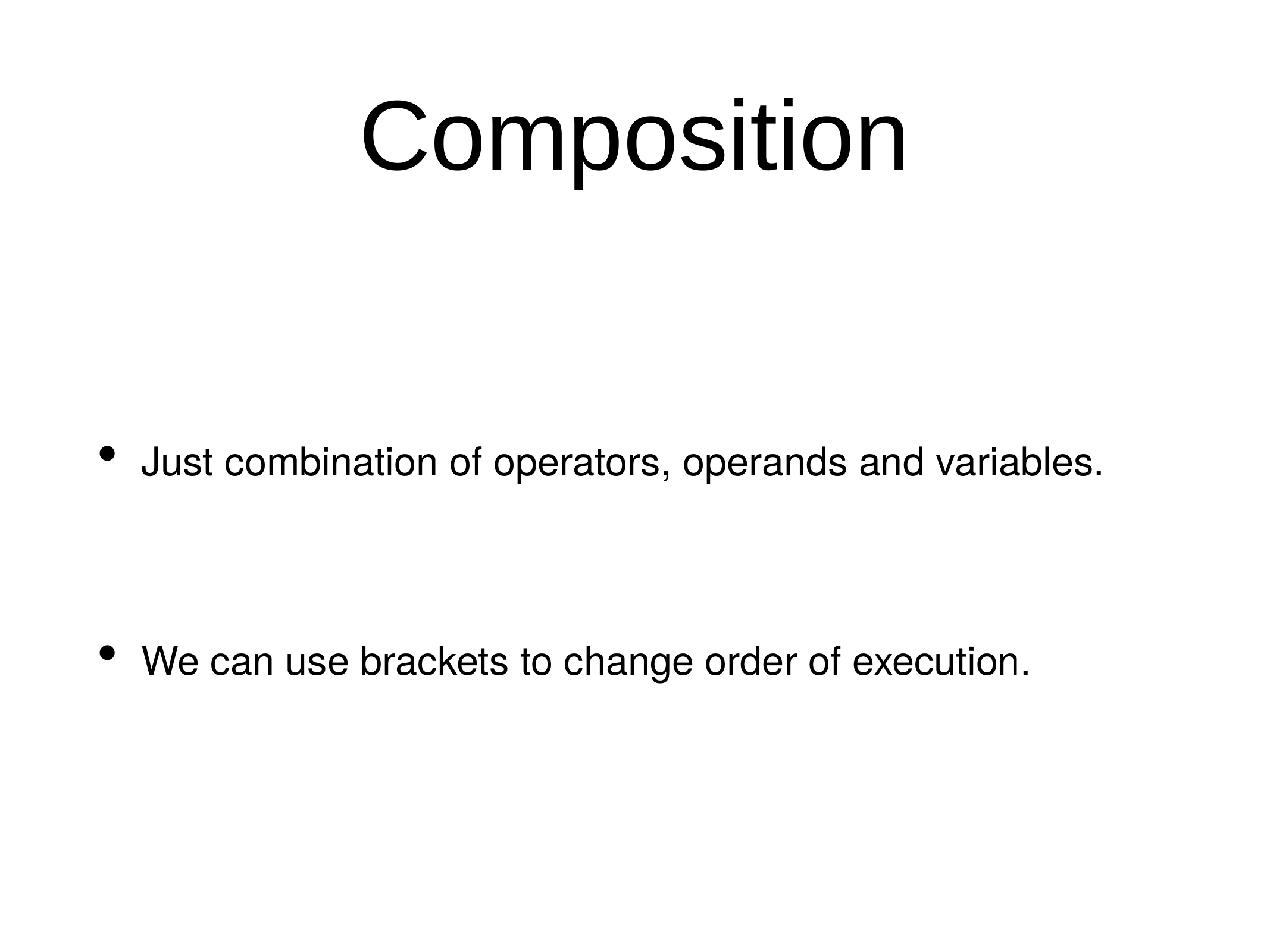

# Composition
Just combination of operators, operands and variables.

We can use brackets to change order of execution.